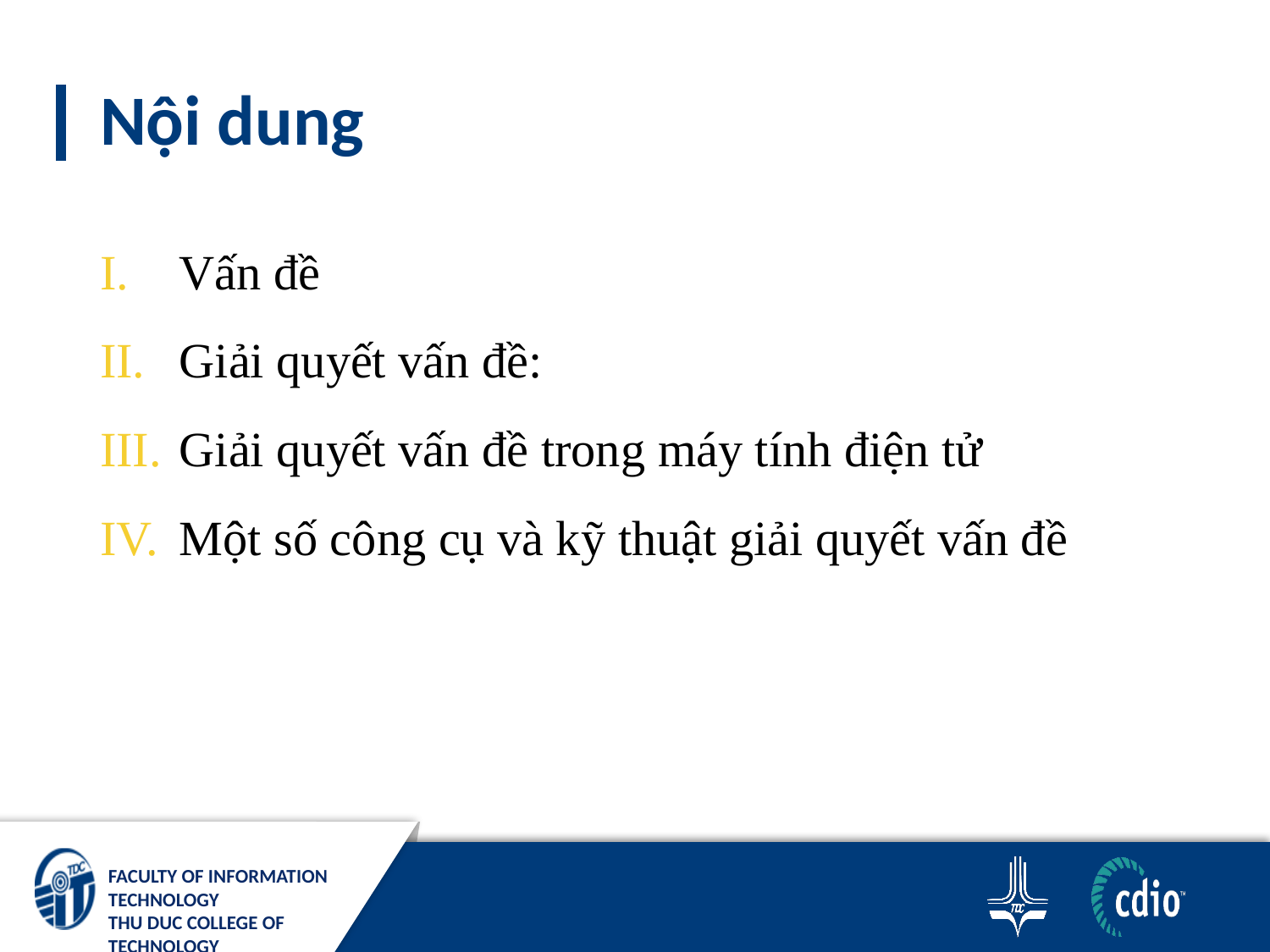

# Nội dung
Vấn đề
Giải quyết vấn đề:
Giải quyết vấn đề trong máy tính điện tử
Một số công cụ và kỹ thuật giải quyết vấn đề